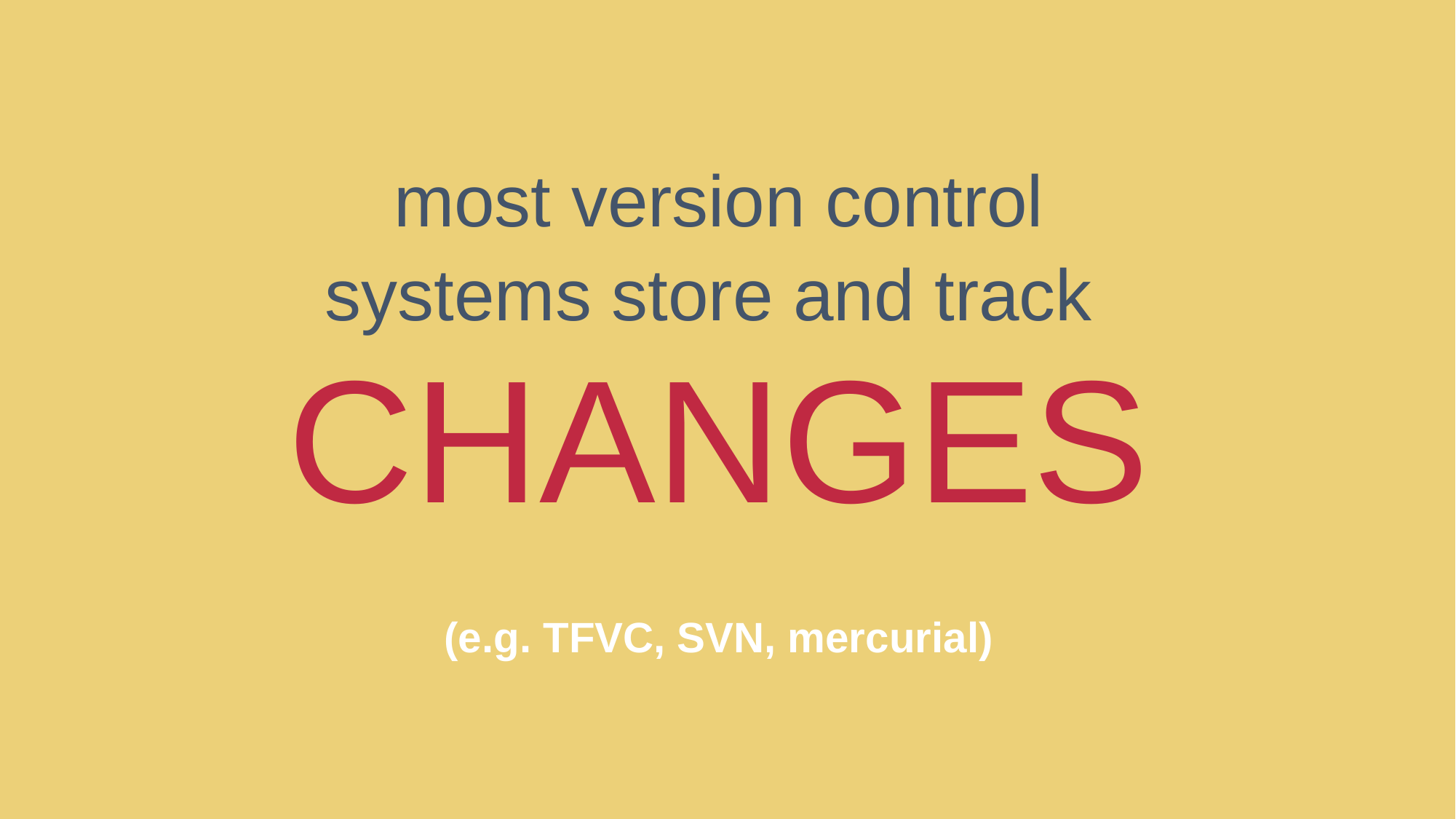

most version control
systems store and track
CHANGES

(e.g. TFVC, SVN, mercurial)